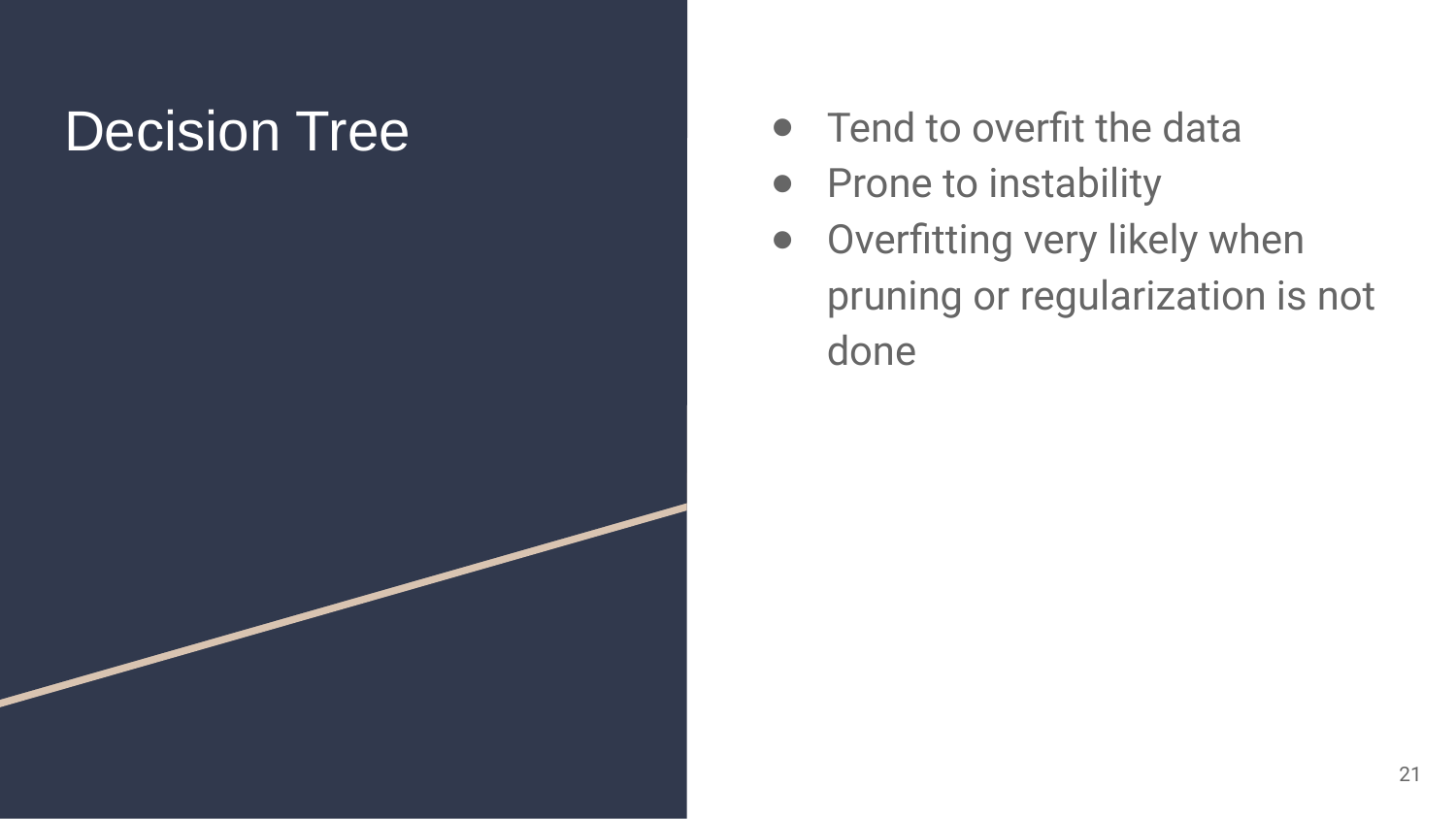

# Decision Tree
Tend to overfit the data
Prone to instability
Overfitting very likely when pruning or regularization is not done
21